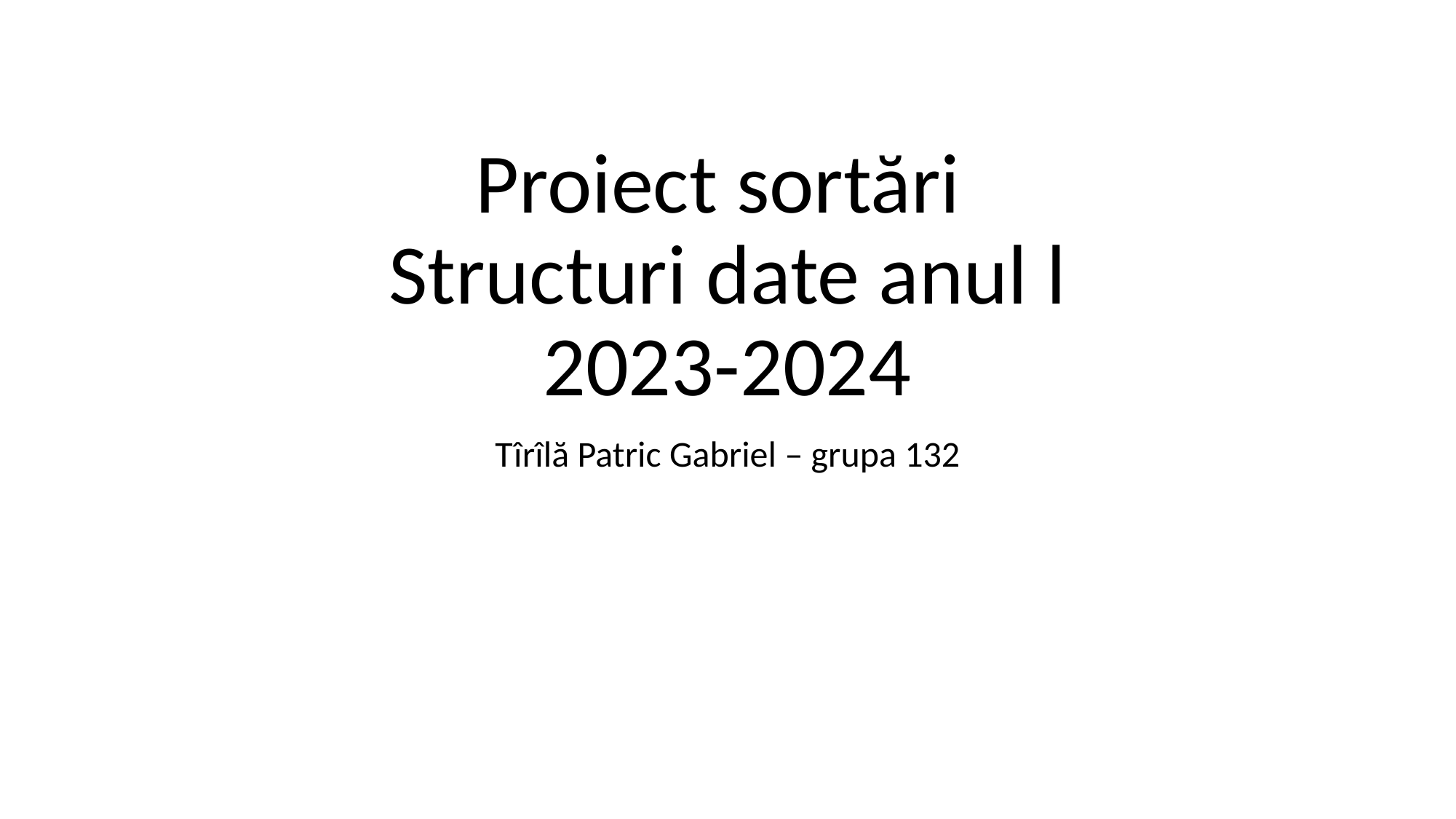

# Proiect sortări  Structuri date anul l 2023-2024
Tîrîlă Patric Gabriel – grupa 132